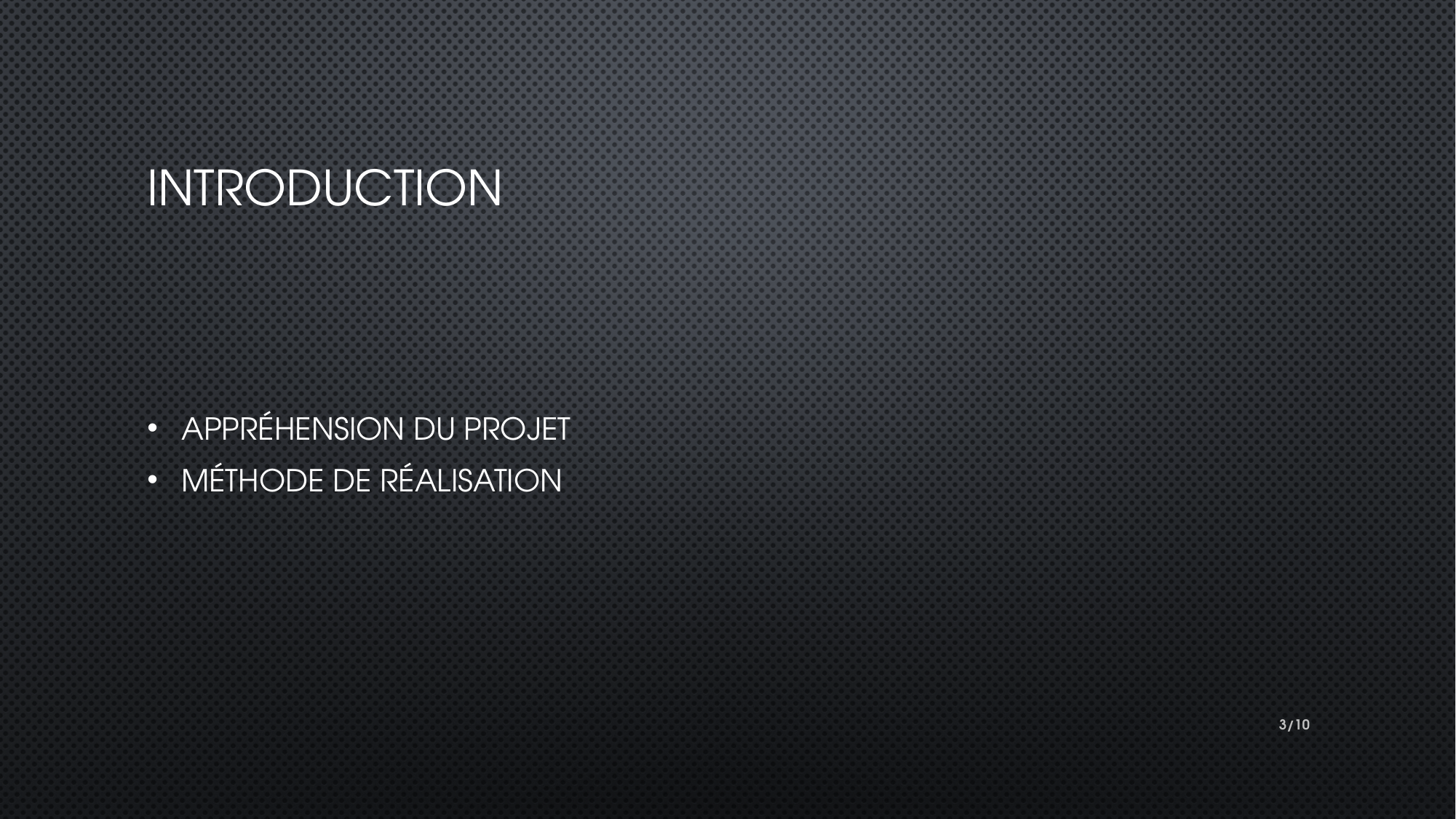

# Introduction
Appréhension du projet
Méthode de réalisation

3/10